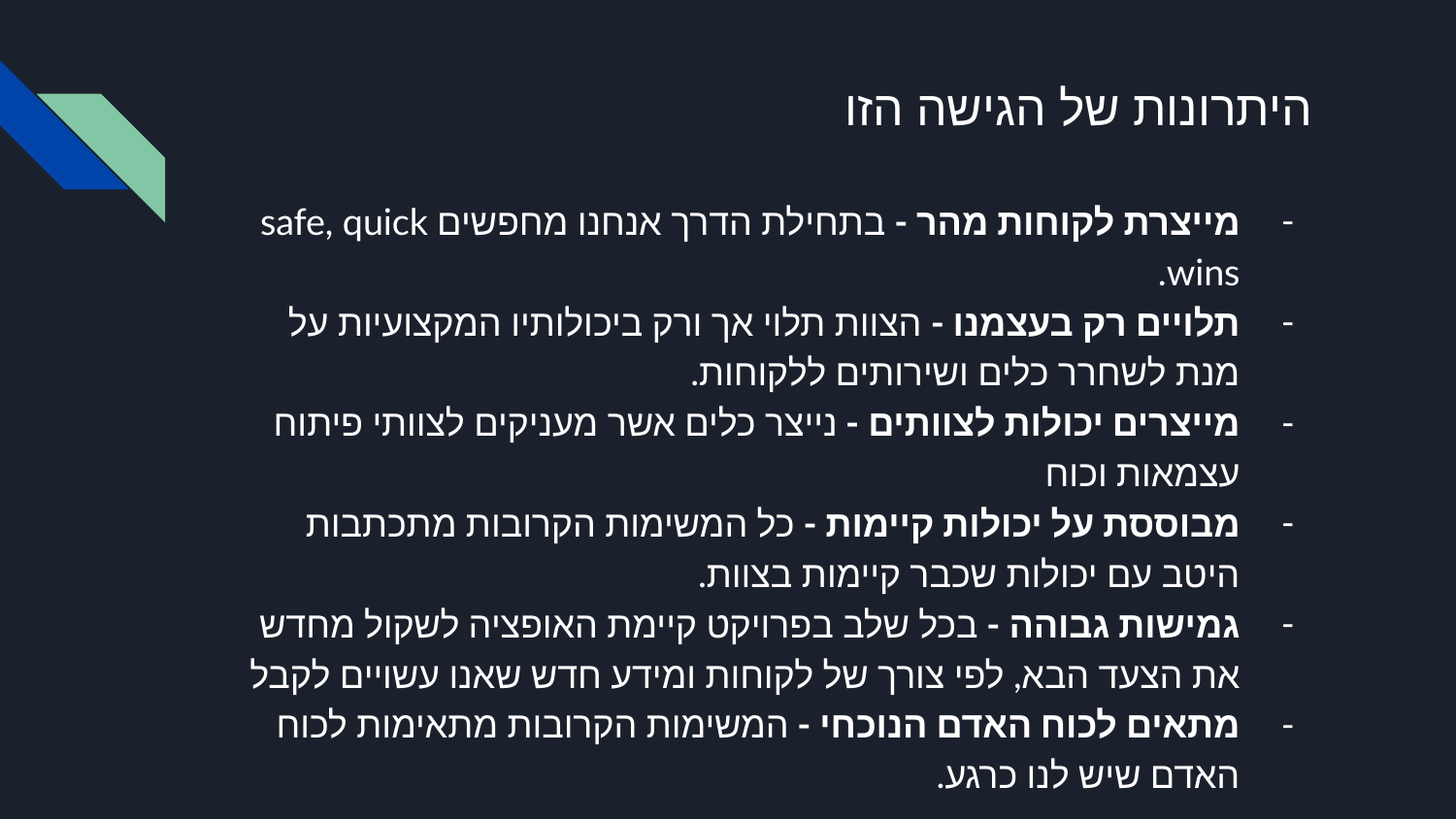

# היתרונות של הגישה הזו
מייצרת לקוחות מהר - בתחילת הדרך אנחנו מחפשים safe, quick wins.
תלויים רק בעצמנו - הצוות תלוי אך ורק ביכולותיו המקצועיות על מנת לשחרר כלים ושירותים ללקוחות.
מייצרים יכולות לצוותים - נייצר כלים אשר מעניקים לצוותי פיתוח עצמאות וכוח
מבוססת על יכולות קיימות - כל המשימות הקרובות מתכתבות היטב עם יכולות שכבר קיימות בצוות.
גמישות גבוהה - בכל שלב בפרויקט קיימת האופציה לשקול מחדש את הצעד הבא, לפי צורך של לקוחות ומידע חדש שאנו עשויים לקבל
מתאים לכוח האדם הנוכחי - המשימות הקרובות מתאימות לכוח האדם שיש לנו כרגע.